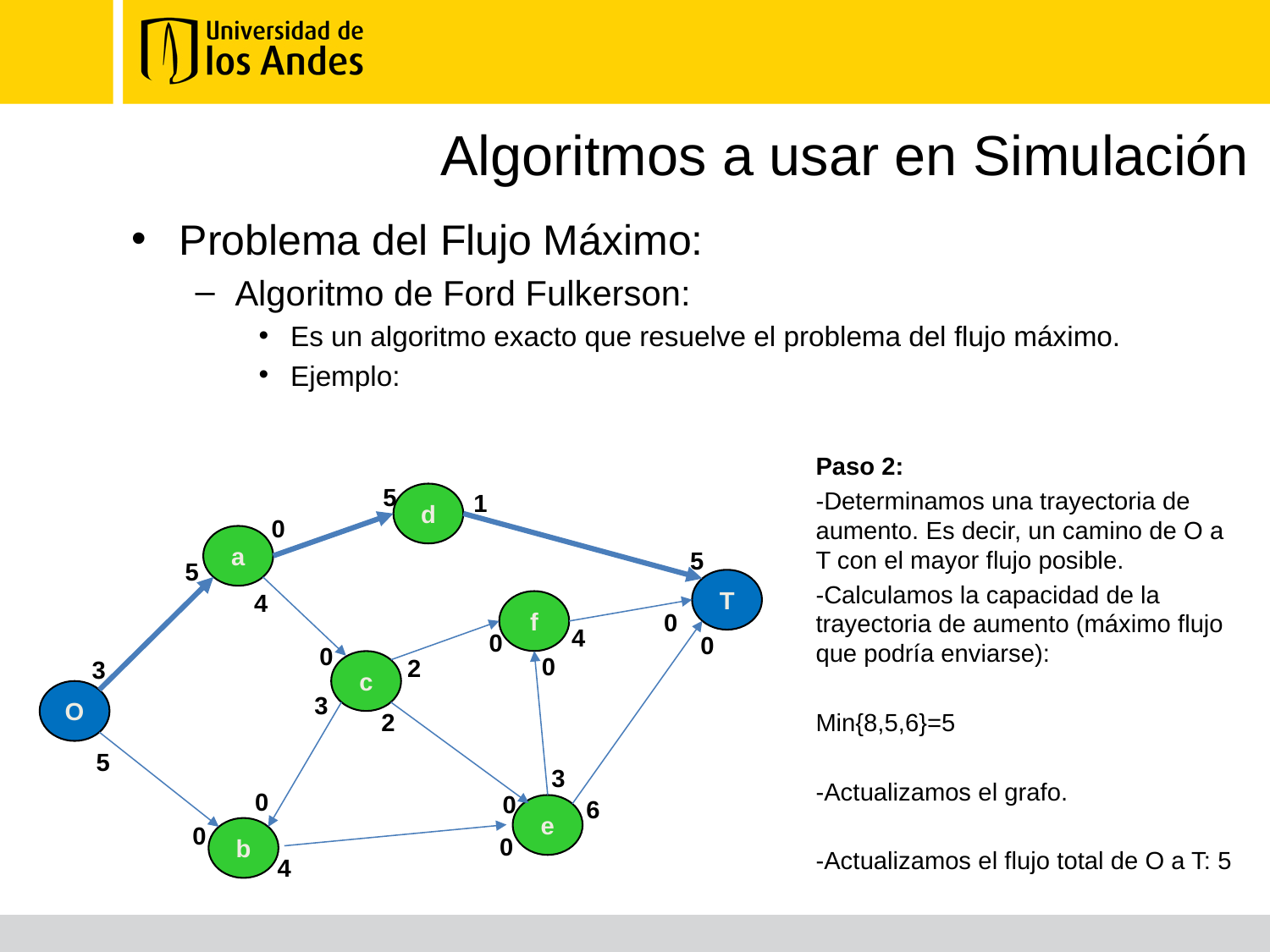

# Algoritmos a usar en Simulación
Problema del Flujo Máximo:
Algoritmo de Ford Fulkerson:
Es un algoritmo exacto que resuelve el problema del flujo máximo.
Ejemplo:

Paso 2:
-Determinamos una trayectoria de aumento. Es decir, un camino de O a T con el mayor flujo posible.
-Calculamos la capacidad de la trayectoria de aumento (máximo flujo que podría enviarse):

Min{8,5,6}=5

-Actualizamos el grafo.

-Actualizamos el flujo total de O a T: 5

5
1
d
0
a
5
5
T
4
f
0
4
0
0
0
0
2
3
c
O
3
2
5
3
0
0
6
e
0
b
0
4